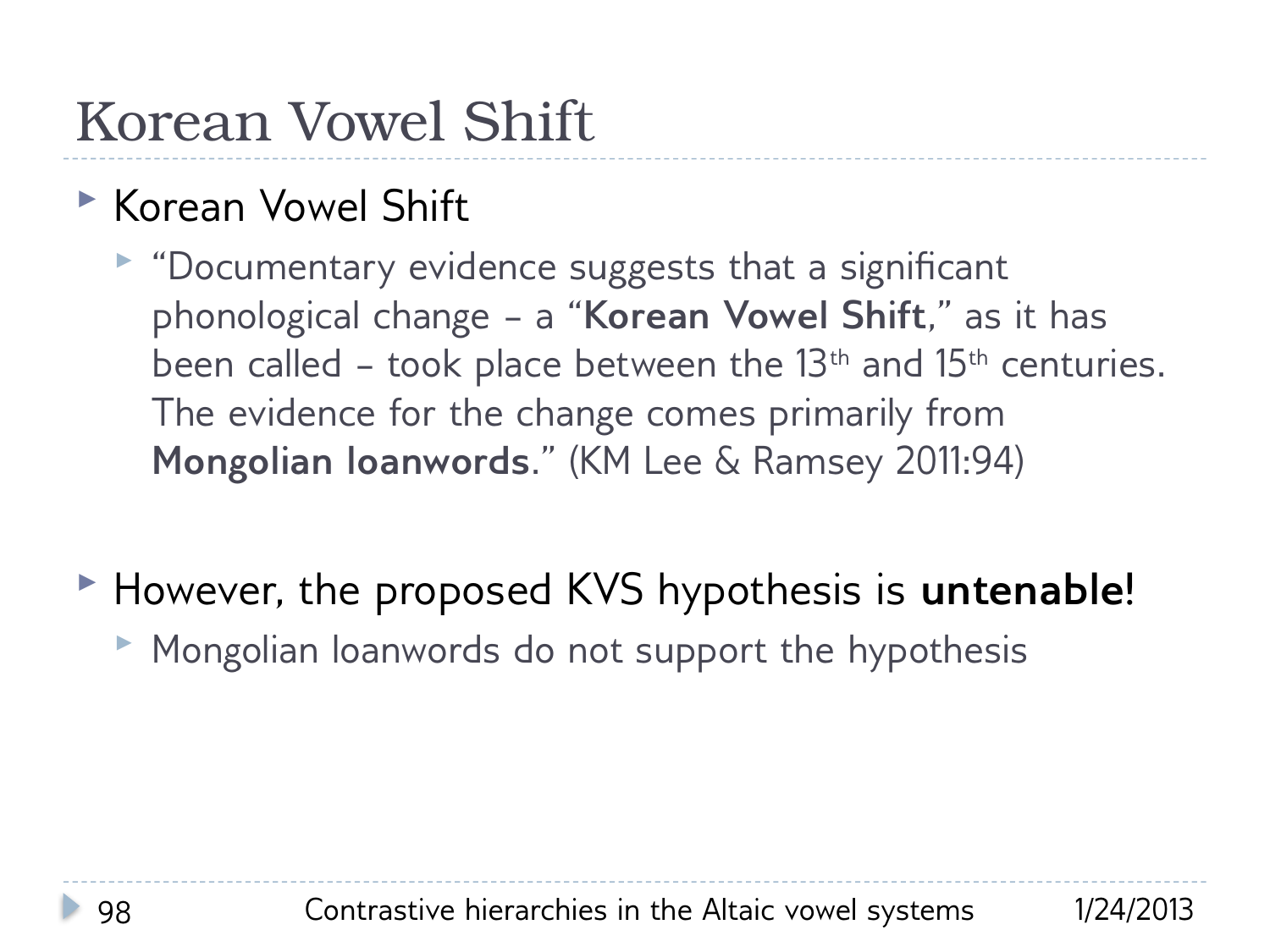

# Korean Vowel Shift
Korean Vowel Shift
“Documentary evidence suggests that a significant phonological change – a “Korean Vowel Shift,” as it has been called – took place between the 13th and 15th centuries. The evidence for the change comes primarily from Mongolian loanwords.” (KM Lee & Ramsey 2011:94)

However, the proposed KVS hypothesis is untenable!
Mongolian loanwords do not support the hypothesis
Contrastive hierarchies in the Altaic vowel systems
1/24/2013
98